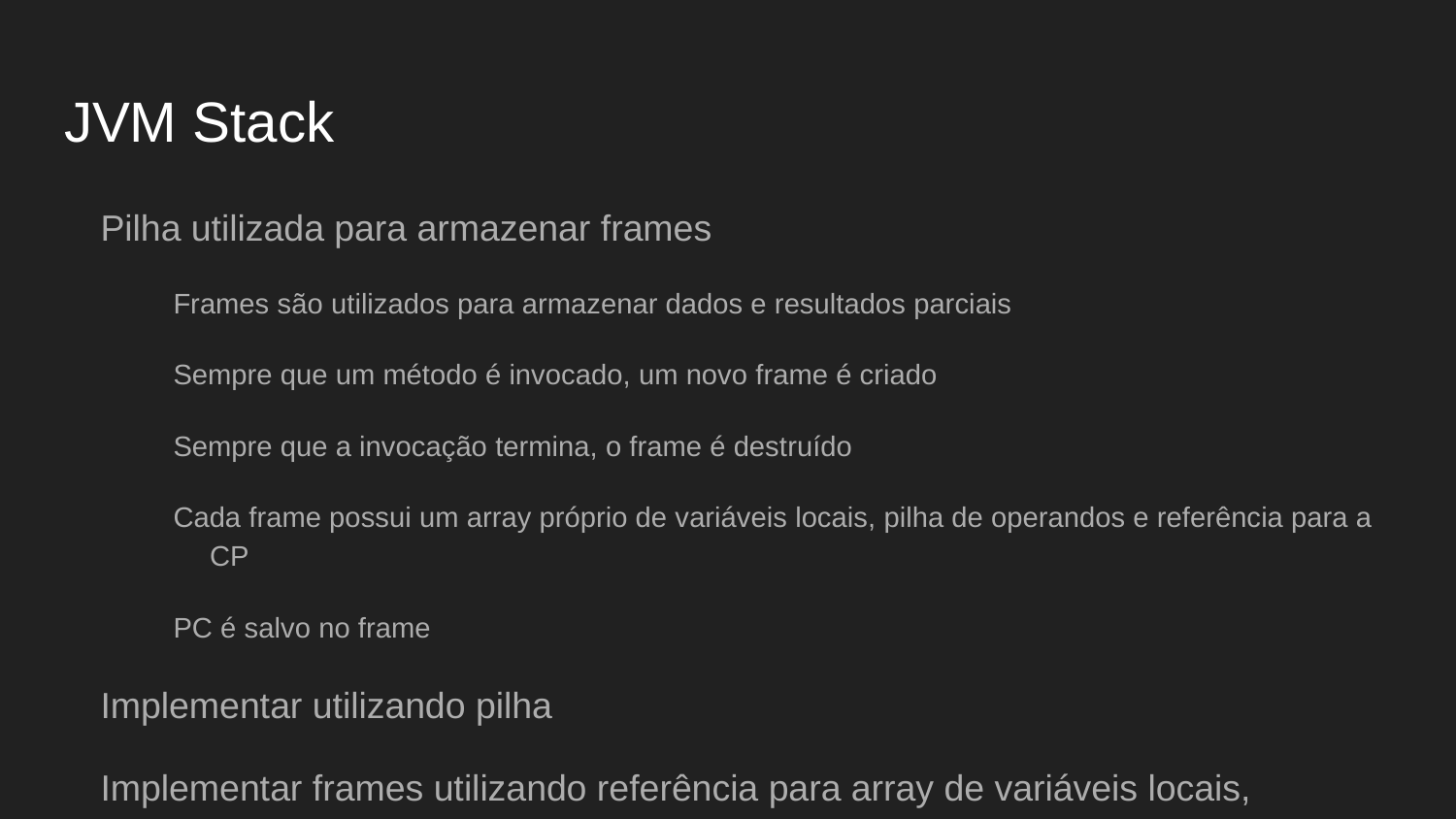

# JVM Stack
Pilha utilizada para armazenar frames
Frames são utilizados para armazenar dados e resultados parciais
Sempre que um método é invocado, um novo frame é criado
Sempre que a invocação termina, o frame é destruído
Cada frame possui um array próprio de variáveis locais, pilha de operandos e referência para a CP
PC é salvo no frame
Implementar utilizando pilha
Implementar frames utilizando referência para array de variáveis locais, referência para pilha de operandos e referência para a CP
Frame de tamanho fixo, mais fácil para desalocar da JVM Stack